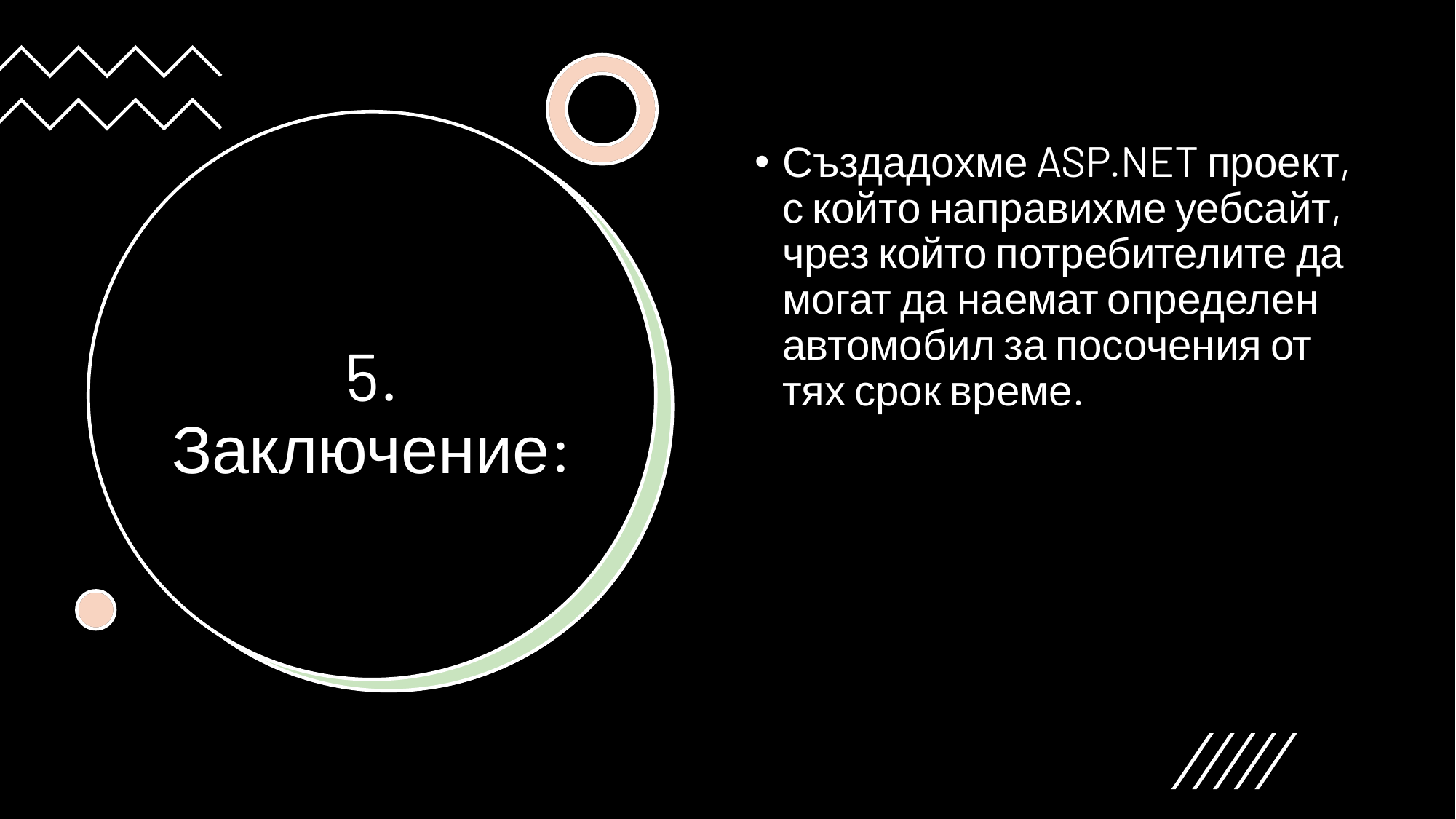

Създадохме ASP.NET проект, с който направихме уебсайт, чрез който потребителите да могат да наемат определен автомобил за посочения от тях срок време.

# 5. Заключение: